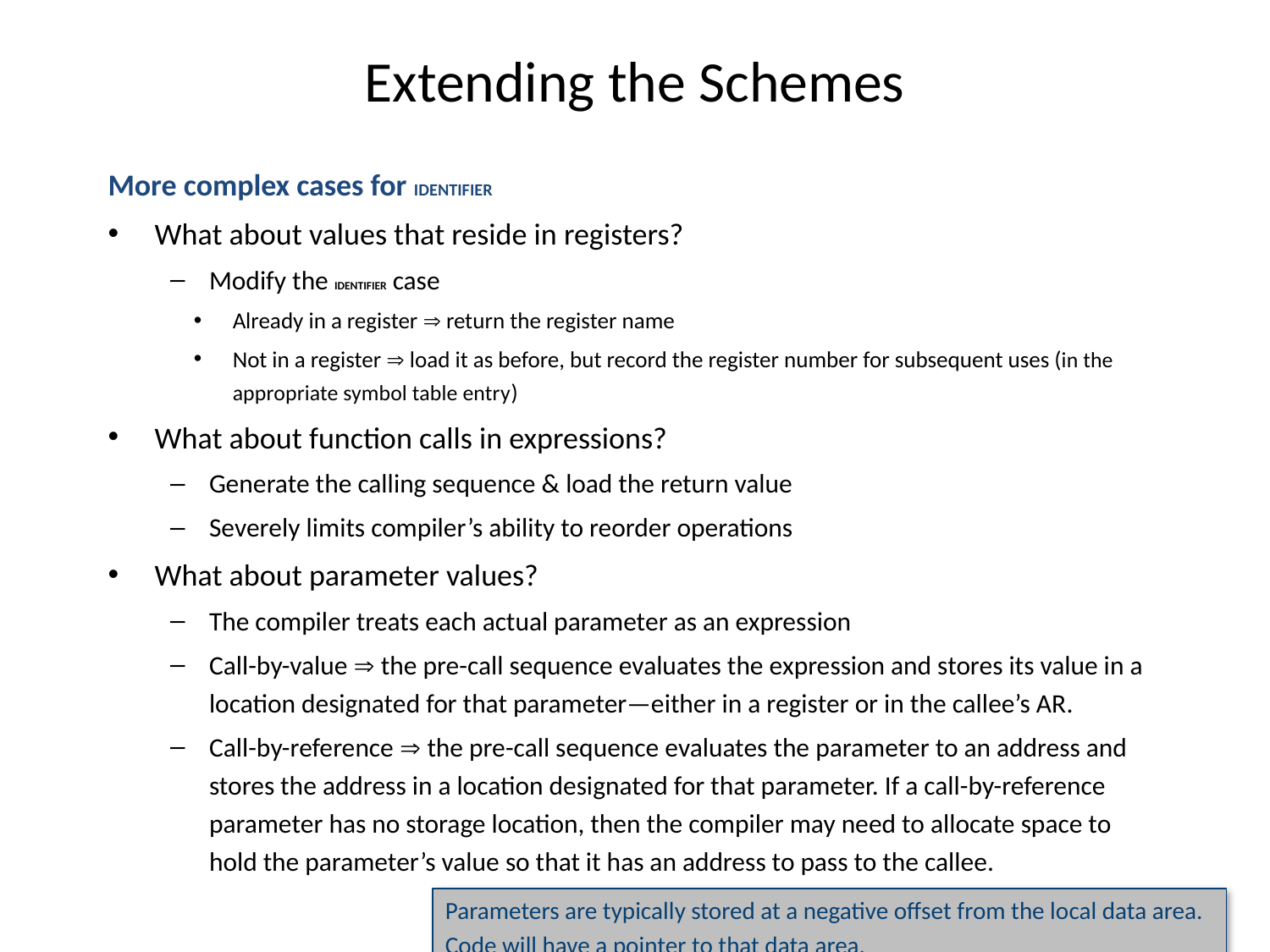

# Extending the Schemes
More complex cases for IDENTIFIER
What about values that reside in registers?
Modify the IDENTIFIER case
Already in a register ⇒ return the register name
Not in a register ⇒ load it as before, but record the register number for subsequent uses (in the appropriate symbol table entry)
What about function calls in expressions?
Generate the calling sequence & load the return value
Severely limits compiler’s ability to reorder operations
What about parameter values?
The compiler treats each actual parameter as an expression
Call-by-value ⇒ the pre-call sequence evaluates the expression and stores its value in a location designated for that parameter—either in a register or in the callee’s AR.
Call-by-reference ⇒ the pre-call sequence evaluates the parameter to an address and stores the address in a location designated for that parameter. If a call-by-reference parameter has no storage location, then the compiler may need to allocate space to hold the parameter’s value so that it has an address to pass to the callee.

7
Parameters are typically stored at a negative offset from the local data area.
Code will have a pointer to that data area.